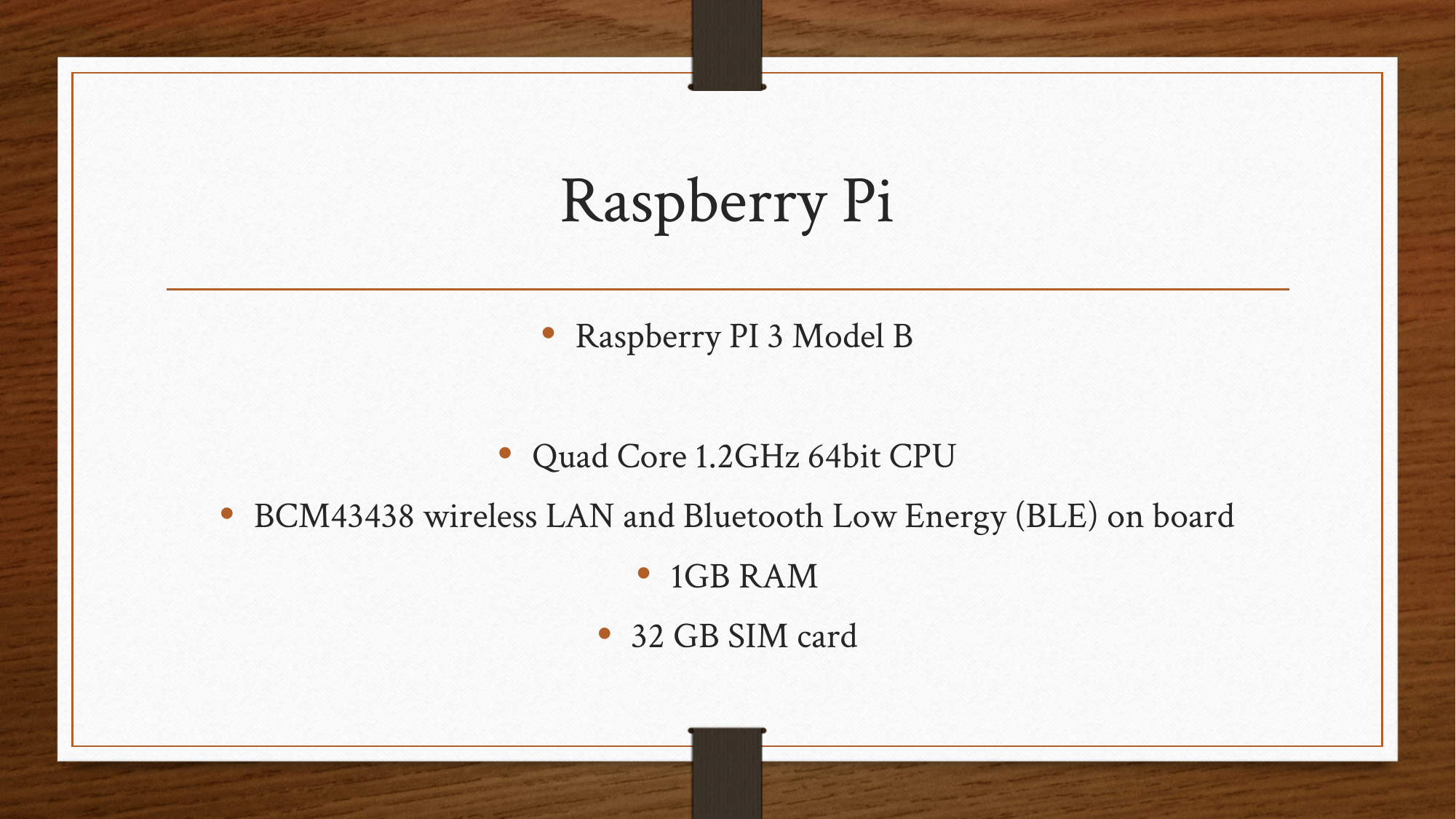

# Raspberry Pi
Raspberry PI 3 Model B

Quad Core 1.2GHz 64bit CPU
BCM43438 wireless LAN and Bluetooth Low Energy (BLE) on board
1GB RAM
32 GB SIM card